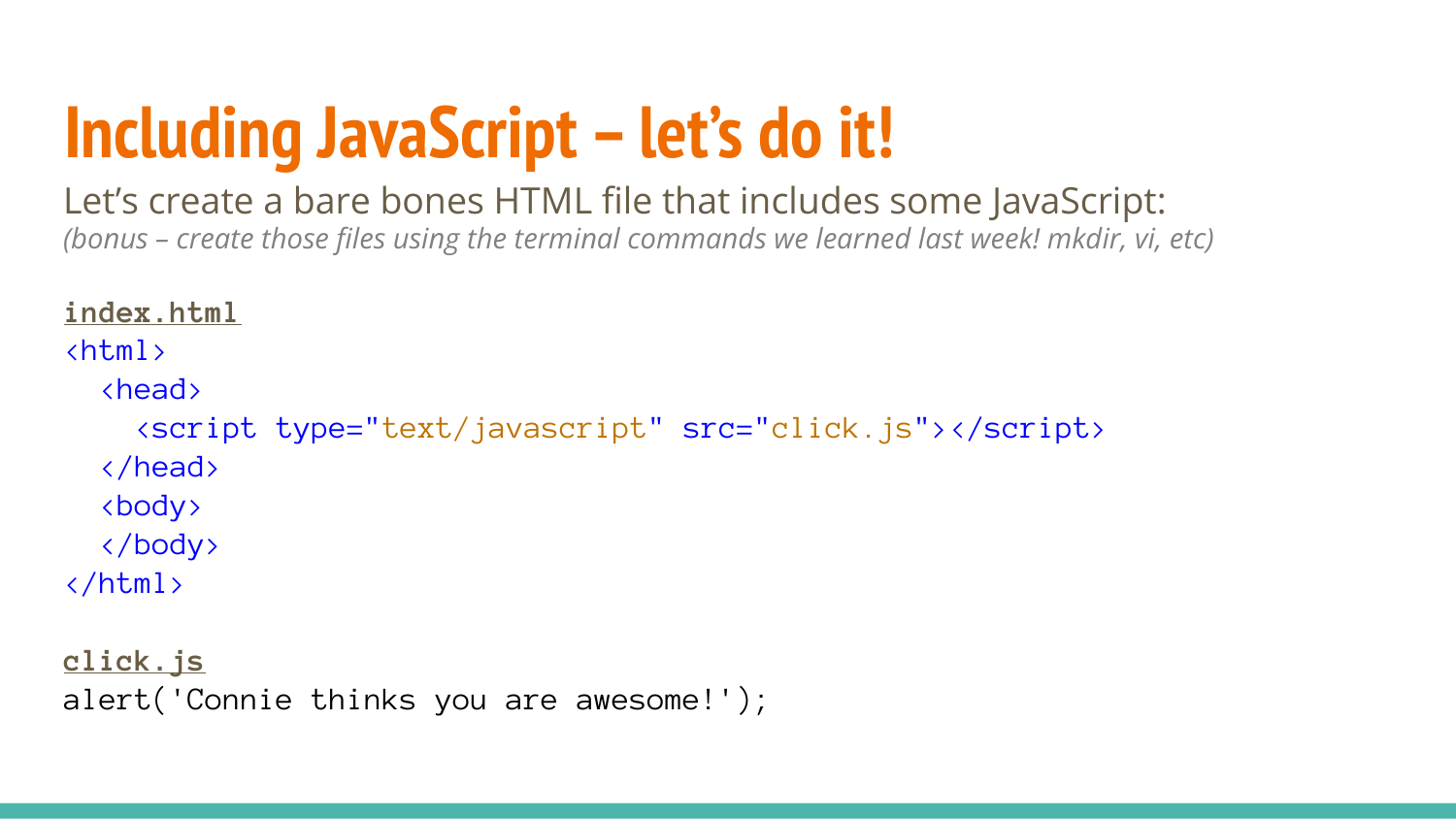

# Including JavaScript – let’s do it!
Let’s create a bare bones HTML file that includes some JavaScript:
(bonus – create those files using the terminal commands we learned last week! mkdir, vi, etc)

index.html
<html>
  <head>
    <script type="text/javascript" src="click.js"></script>
  </head>
  <body>
  </body>
</html>
click.js
alert('Connie thinks you are awesome!');